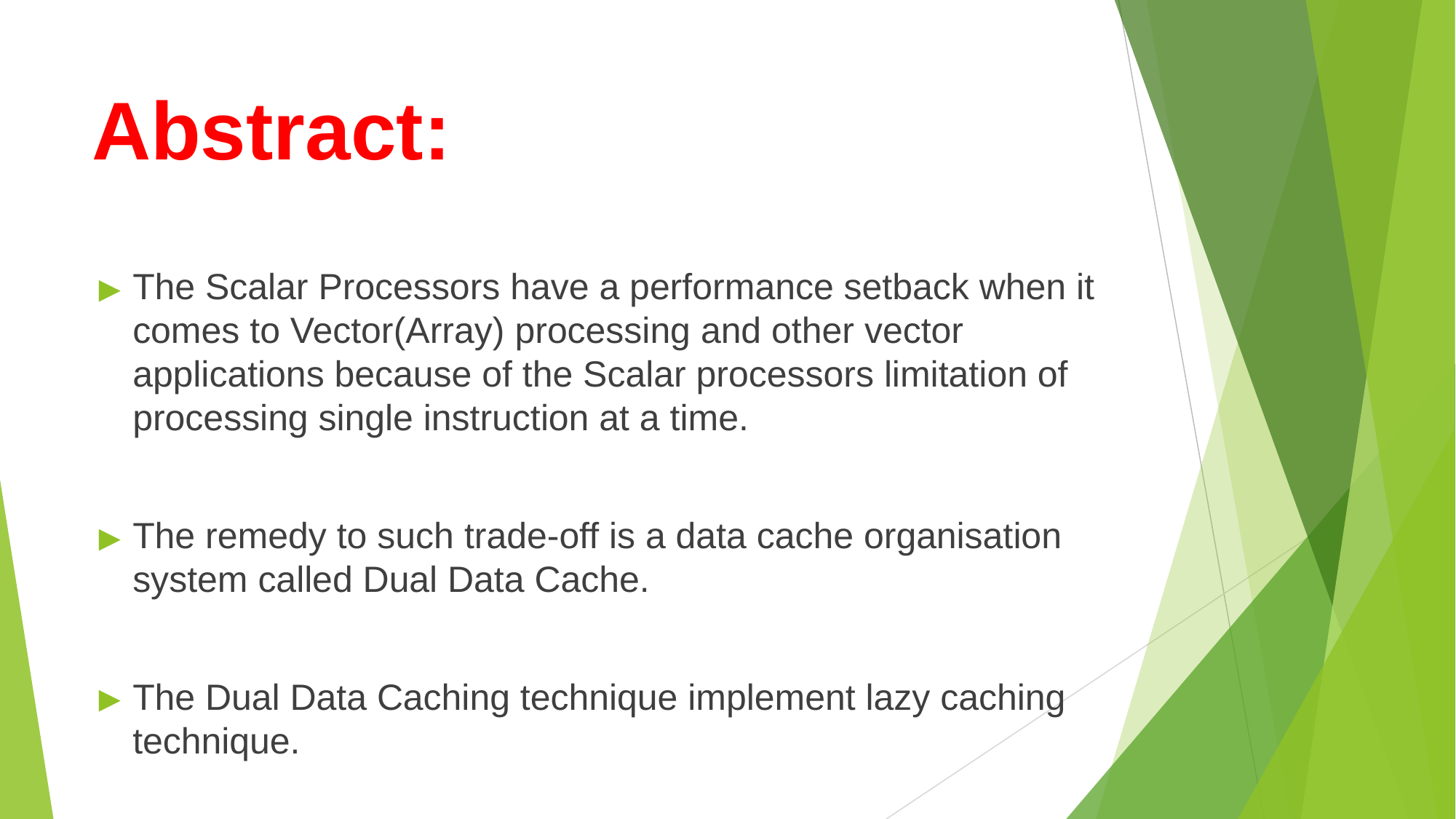

# Abstract:
The Scalar Processors have a performance setback when it comes to Vector(Array) processing and other vector applications because of the Scalar processors limitation of processing single instruction at a time.

The remedy to such trade-off is a data cache organisation system called Dual Data Cache.

The Dual Data Caching technique implement lazy caching technique.